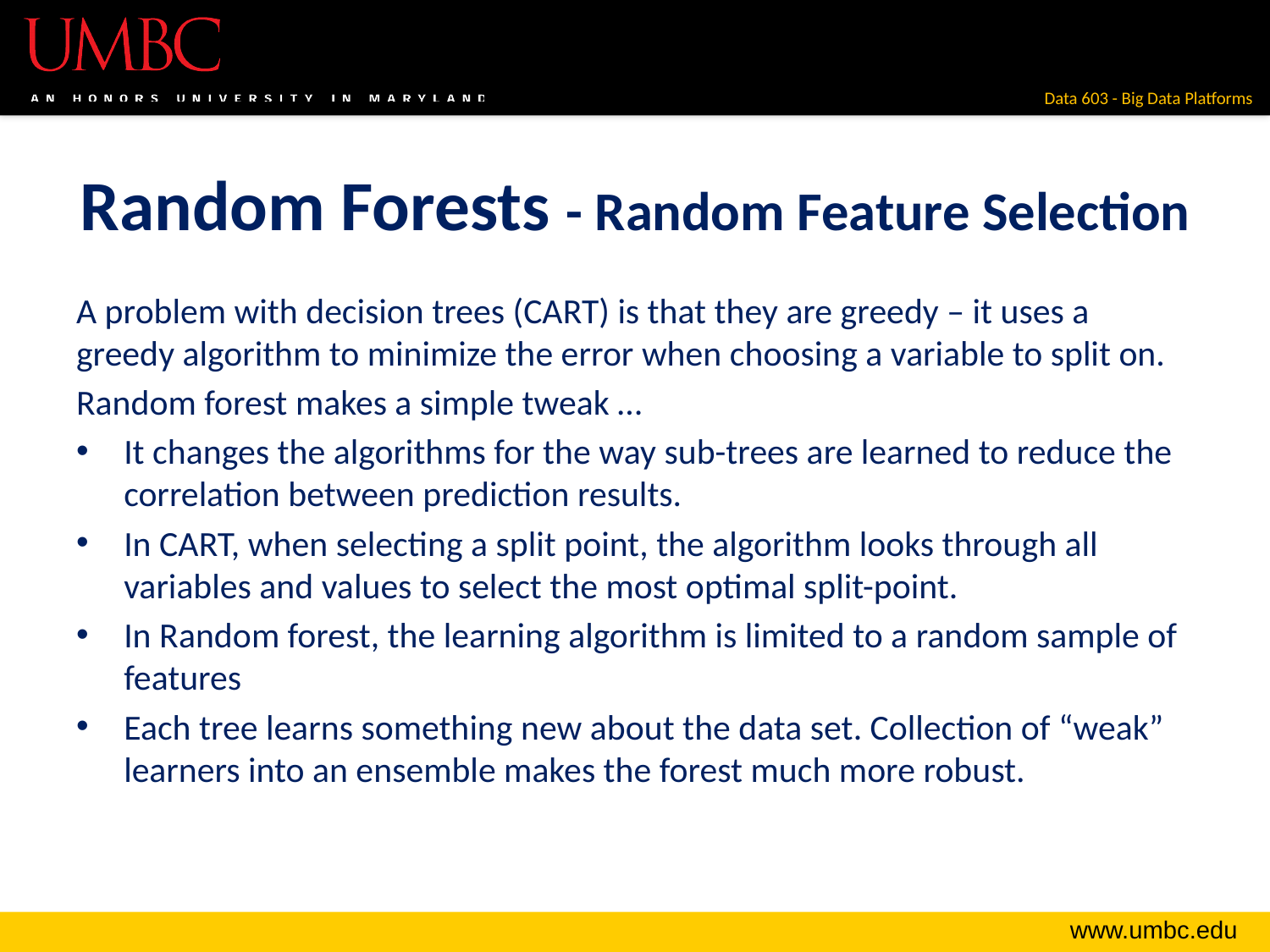

# Random Forests - Random Feature Selection
A problem with decision trees (CART) is that they are greedy – it uses a greedy algorithm to minimize the error when choosing a variable to split on.
Random forest makes a simple tweak …
It changes the algorithms for the way sub-trees are learned to reduce the correlation between prediction results.
In CART, when selecting a split point, the algorithm looks through all variables and values to select the most optimal split-point.
In Random forest, the learning algorithm is limited to a random sample of features
Each tree learns something new about the data set. Collection of “weak” learners into an ensemble makes the forest much more robust.